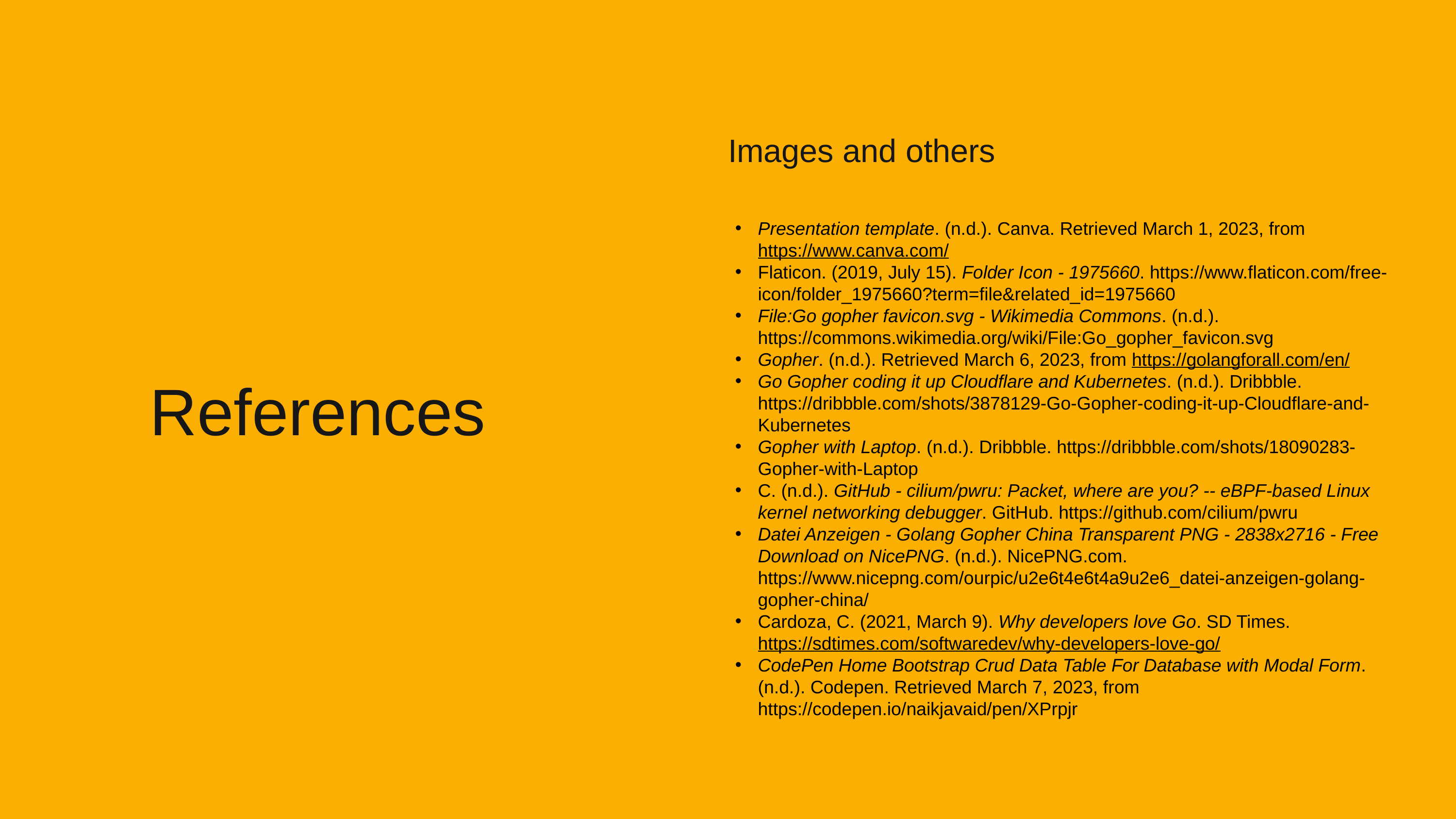

Images and others
Presentation template. (n.d.). Canva. Retrieved March 1, 2023, from https://www.canva.com/
Flaticon. (2019, July 15). Folder Icon - 1975660. https://www.flaticon.com/free-icon/folder_1975660?term=file&related_id=1975660
File:Go gopher favicon.svg - Wikimedia Commons. (n.d.). https://commons.wikimedia.org/wiki/File:Go_gopher_favicon.svg
Gopher. (n.d.). Retrieved March 6, 2023, from https://golangforall.com/en/
Go Gopher coding it up Cloudflare and Kubernetes. (n.d.). Dribbble. https://dribbble.com/shots/3878129-Go-Gopher-coding-it-up-Cloudflare-and-Kubernetes
Gopher with Laptop. (n.d.). Dribbble. https://dribbble.com/shots/18090283-Gopher-with-Laptop
C. (n.d.). GitHub - cilium/pwru: Packet, where are you? -- eBPF-based Linux kernel networking debugger. GitHub. https://github.com/cilium/pwru
Datei Anzeigen - Golang Gopher China Transparent PNG - 2838x2716 - Free Download on NicePNG. (n.d.). NicePNG.com. https://www.nicepng.com/ourpic/u2e6t4e6t4a9u2e6_datei-anzeigen-golang-gopher-china/
Cardoza, C. (2021, March 9). Why developers love Go. SD Times. https://sdtimes.com/softwaredev/why-developers-love-go/
CodePen Home Bootstrap Crud Data Table For Database with Modal Form. (n.d.). Codepen. Retrieved March 7, 2023, from https://codepen.io/naikjavaid/pen/XPrpjr

References